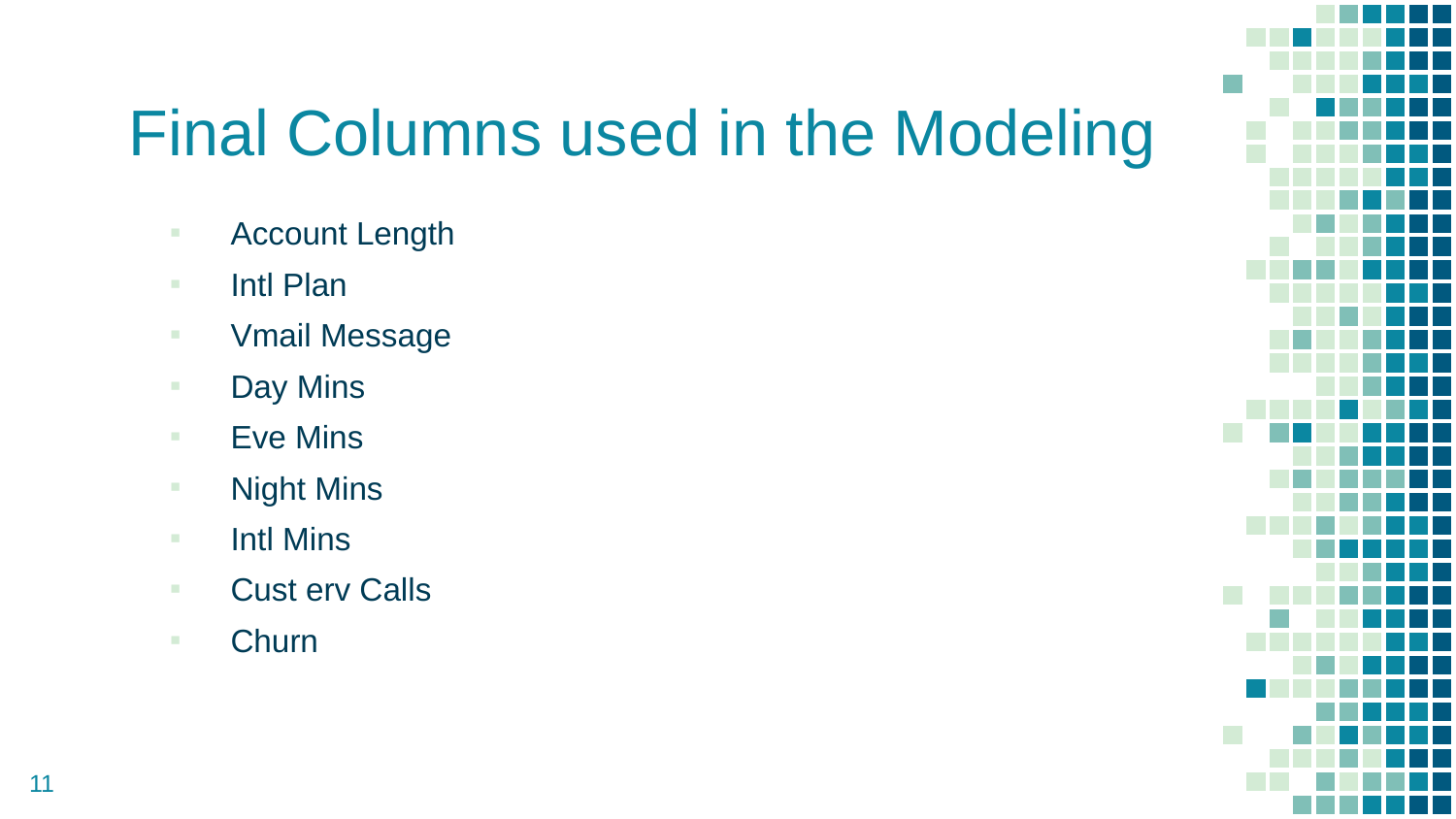

# Final Columns used in the Modeling
Account Length
Intl Plan
Vmail Message
Day Mins
Eve Mins
Night Mins
Intl Mins
Cust erv Calls
Churn
11